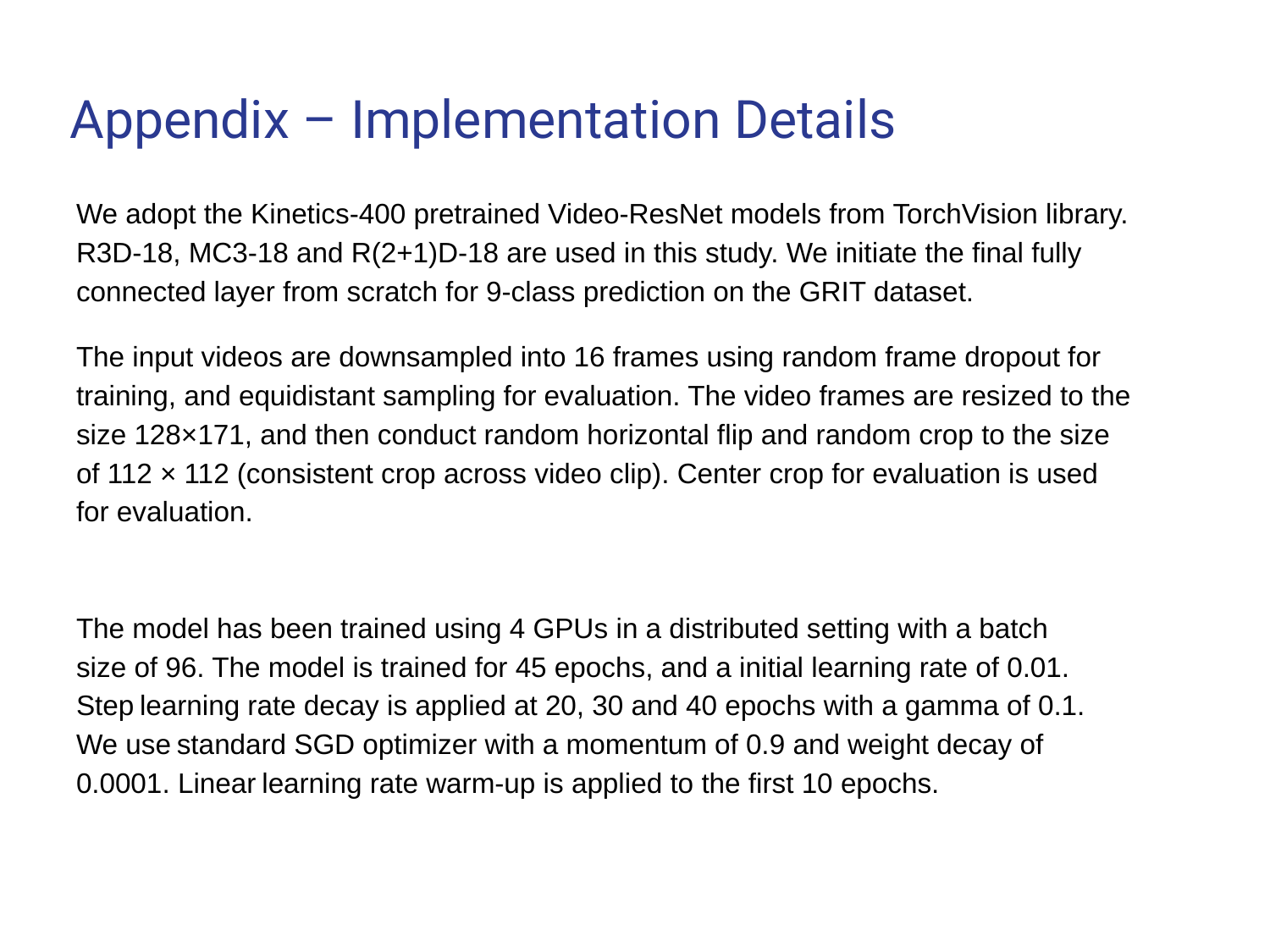

# Appendix – Implementation Details
We adopt the Kinetics-400 pretrained Video-ResNet models from TorchVision library. R3D-18, MC3-18 and R(2+1)D-18 are used in this study. We initiate the final fully connected layer from scratch for 9-class prediction on the GRIT dataset.

The input videos are downsampled into 16 frames using random frame dropout for  training, and equidistant sampling for evaluation. The video frames are resized to the size 128×171, and then conduct random horizontal flip and random crop to the size of 112 × 112 (consistent crop across video clip). Center crop for evaluation is used  for evaluation.

The model has been trained using 4 GPUs in a distributed setting with a batch
size of 96. The model is trained for 45 epochs, and a initial learning rate of 0.01. Step learning rate decay is applied at 20, 30 and 40 epochs with a gamma of 0.1. We use standard SGD optimizer with a momentum of 0.9 and weight decay of 0.0001. Linear learning rate warm-up is applied to the first 10 epochs.

27